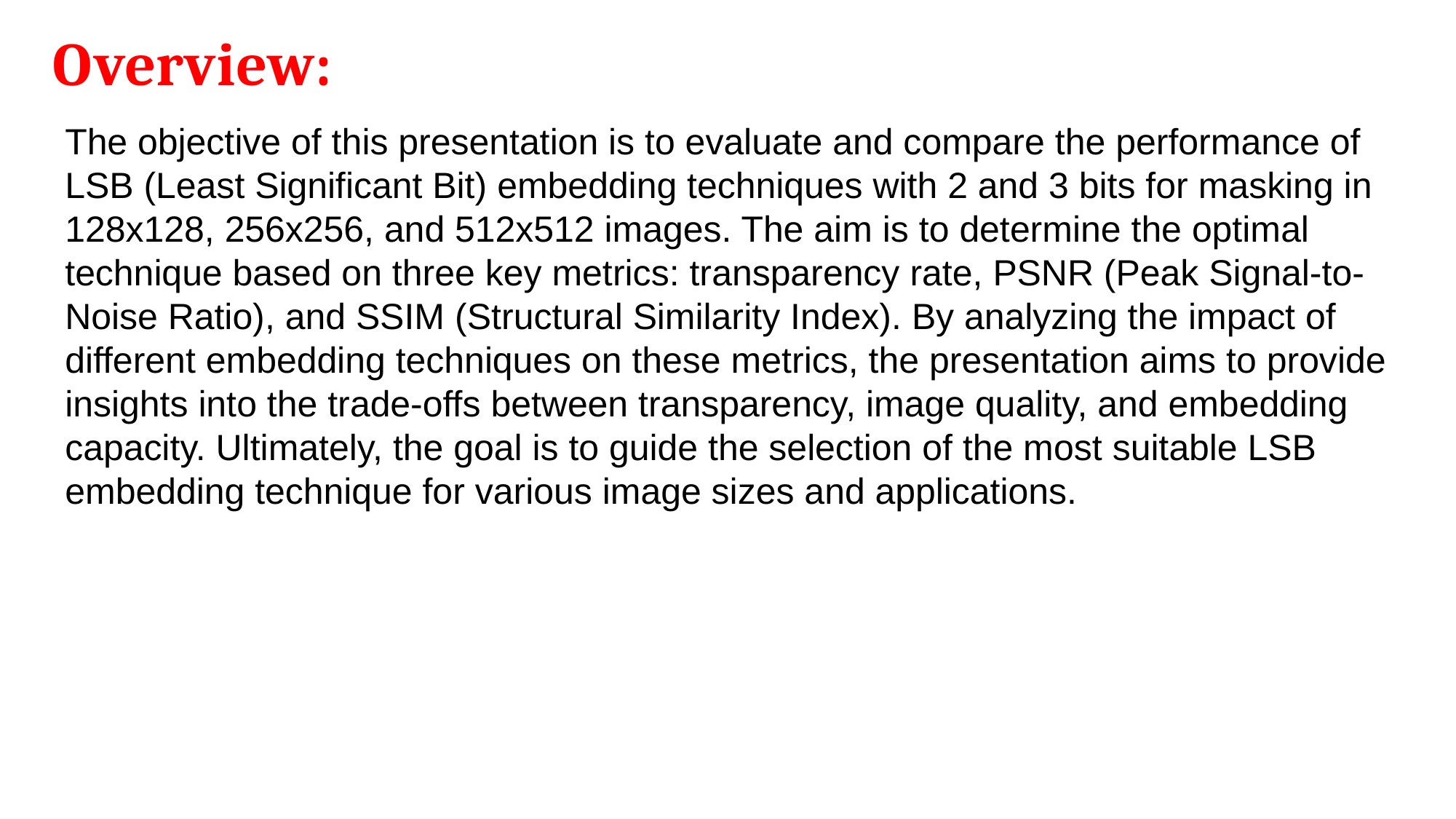

# Overview:
The objective of this presentation is to evaluate and compare the performance of LSB (Least Significant Bit) embedding techniques with 2 and 3 bits for masking in 128x128, 256x256, and 512x512 images. The aim is to determine the optimal technique based on three key metrics: transparency rate, PSNR (Peak Signal-to-Noise Ratio), and SSIM (Structural Similarity Index). By analyzing the impact of different embedding techniques on these metrics, the presentation aims to provide insights into the trade-offs between transparency, image quality, and embedding capacity. Ultimately, the goal is to guide the selection of the most suitable LSB embedding technique for various image sizes and applications.
2